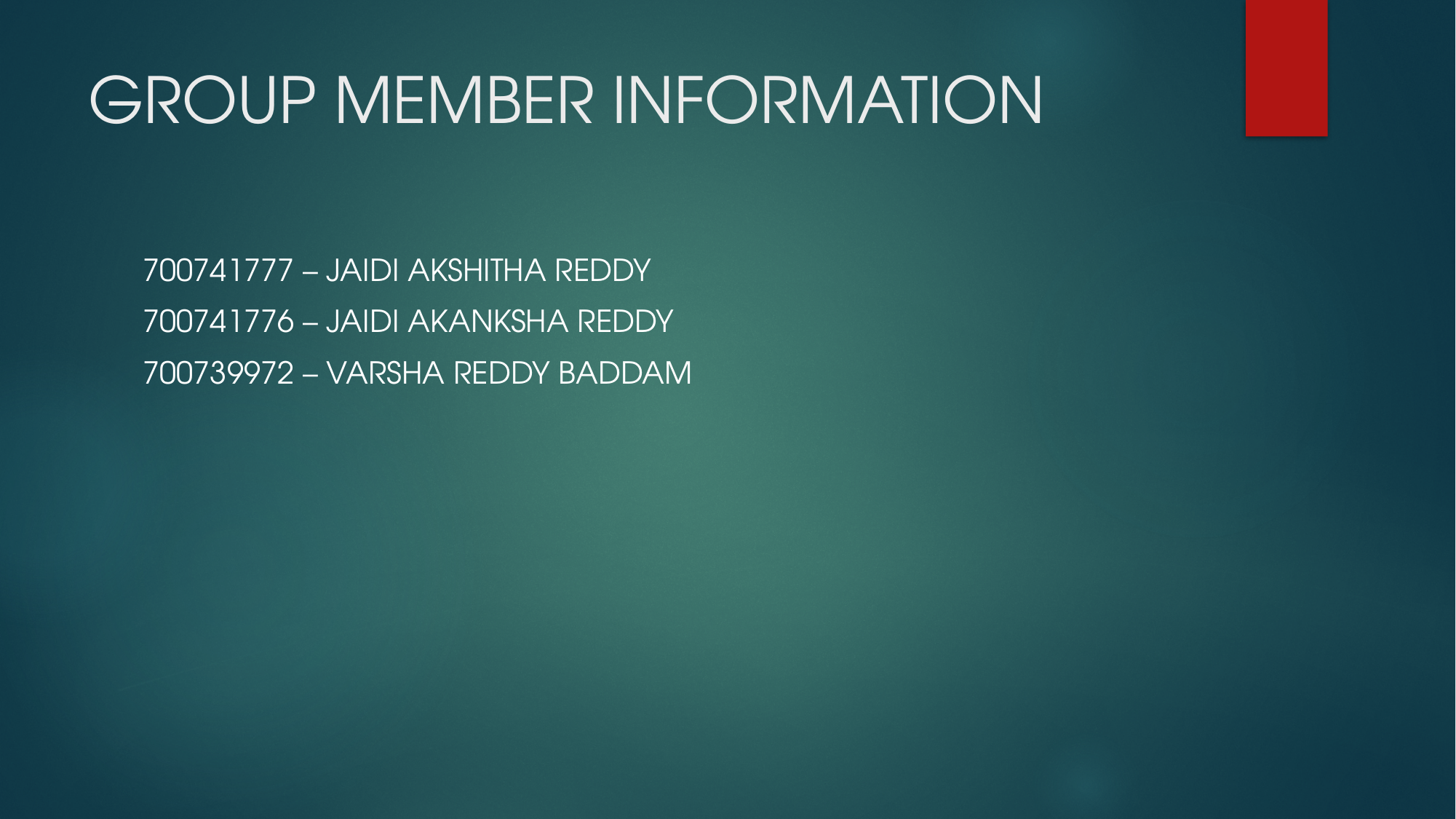

# GROUP MEMBER INFORMATION
700741777 – JAIDI AKSHITHA REDDY
700741776 – JAIDI AKANKSHA REDDY
700739972 – VARSHA REDDY BADDAM